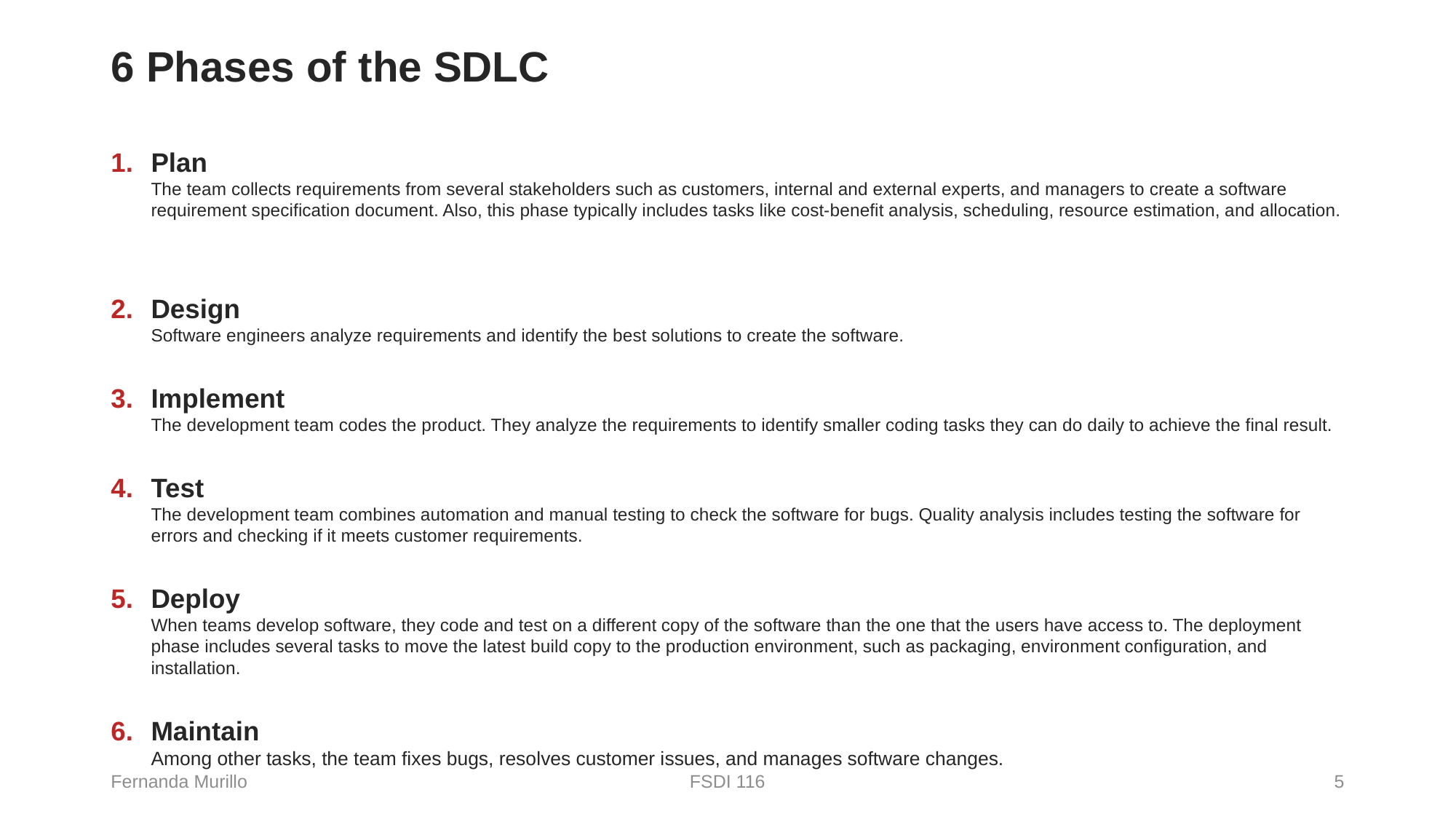

# 6 Phases of the SDLC
Plan
The team collects requirements from several stakeholders such as customers, internal and external experts, and managers to create a software requirement specification document. Also, this phase typically includes tasks like cost-benefit analysis, scheduling, resource estimation, and allocation.
Design
Software engineers analyze requirements and identify the best solutions to create the software.
Implement
The development team codes the product. They analyze the requirements to identify smaller coding tasks they can do daily to achieve the final result.
Test
The development team combines automation and manual testing to check the software for bugs. Quality analysis includes testing the software for errors and checking if it meets customer requirements.
Deploy
When teams develop software, they code and test on a different copy of the software than the one that the users have access to. The deployment phase includes several tasks to move the latest build copy to the production environment, such as packaging, environment configuration, and installation.
Maintain
Among other tasks, the team fixes bugs, resolves customer issues, and manages software changes.
Fernanda Murillo
FSDI 116
5